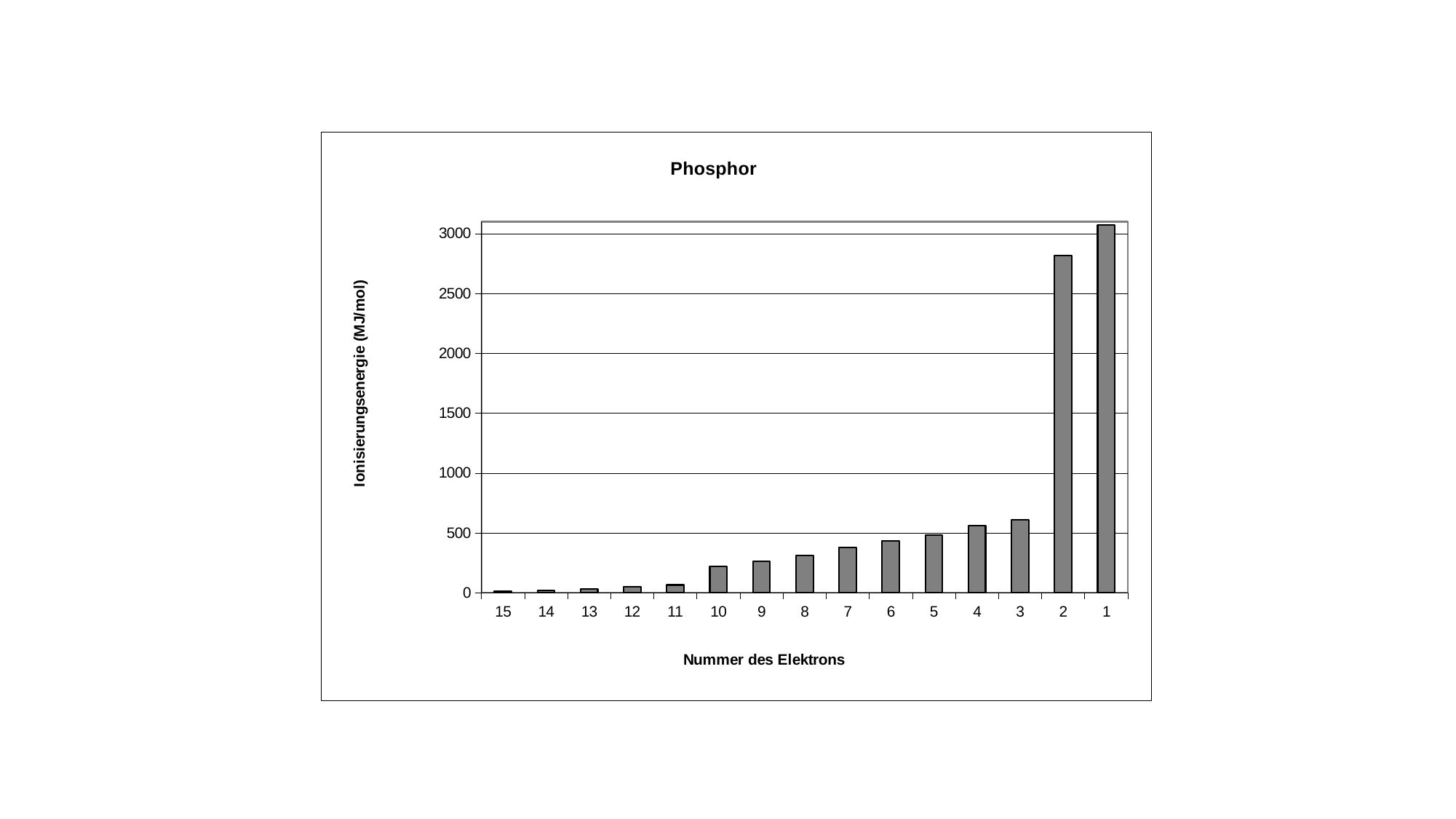

### Chart: Phosphor

| Category | Ionisierungsenergie |
|---|---|
| 15 | 11.0 |
| 14 | 19.7 |
| 13 | 30.1 |
| 12 | 51.4 |
| 11 | 65.0 |
| 10 | 220.4 |
| 9 | 263.3 |
| 8 | 309.2 |
| 7 | 380.0 |
| 6 | 433.0 |
| 5 | 479.0 |
| 4 | 560.0 |
| 3 | 611.0 |
| 2 | 2817.0 |
| 1 | 3069.8 |